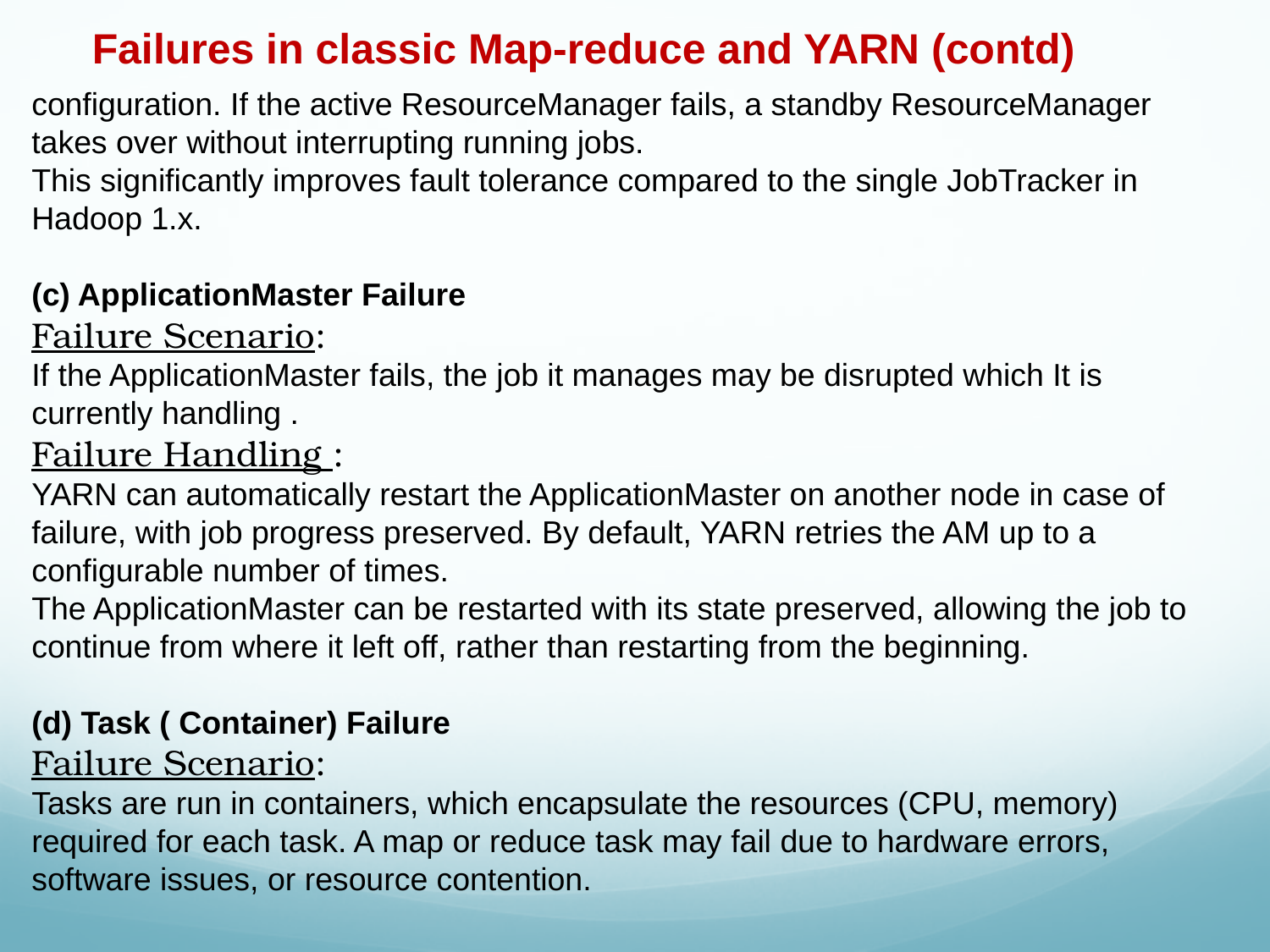

Failures in classic Map-reduce and YARN (contd)
configuration. If the active ResourceManager fails, a standby ResourceManager takes over without interrupting running jobs.
This significantly improves fault tolerance compared to the single JobTracker in Hadoop 1.x.

(c) ApplicationMaster Failure
Failure Scenario:
If the ApplicationMaster fails, the job it manages may be disrupted which It is currently handling .
Failure Handling :
YARN can automatically restart the ApplicationMaster on another node in case of failure, with job progress preserved. By default, YARN retries the AM up to a configurable number of times.
The ApplicationMaster can be restarted with its state preserved, allowing the job to continue from where it left off, rather than restarting from the beginning.

(d) Task ( Container) Failure
Failure Scenario:
Tasks are run in containers, which encapsulate the resources (CPU, memory) required for each task. A map or reduce task may fail due to hardware errors, software issues, or resource contention.